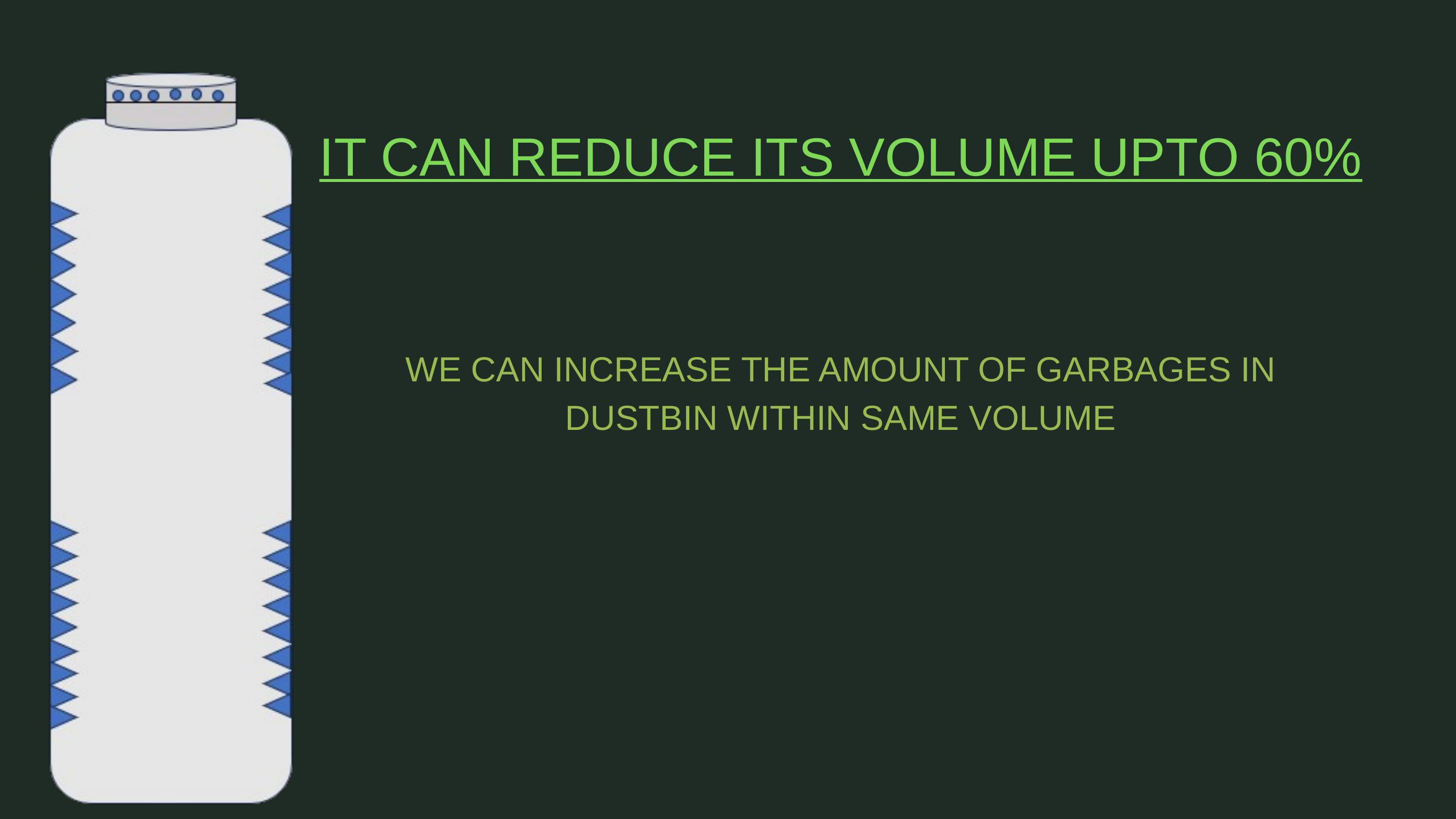

IT CAN REDUCE ITS VOLUME UPTO 60%
WE CAN INCREASE THE AMOUNT OF GARBAGES IN DUSTBIN WITHIN SAME VOLUME